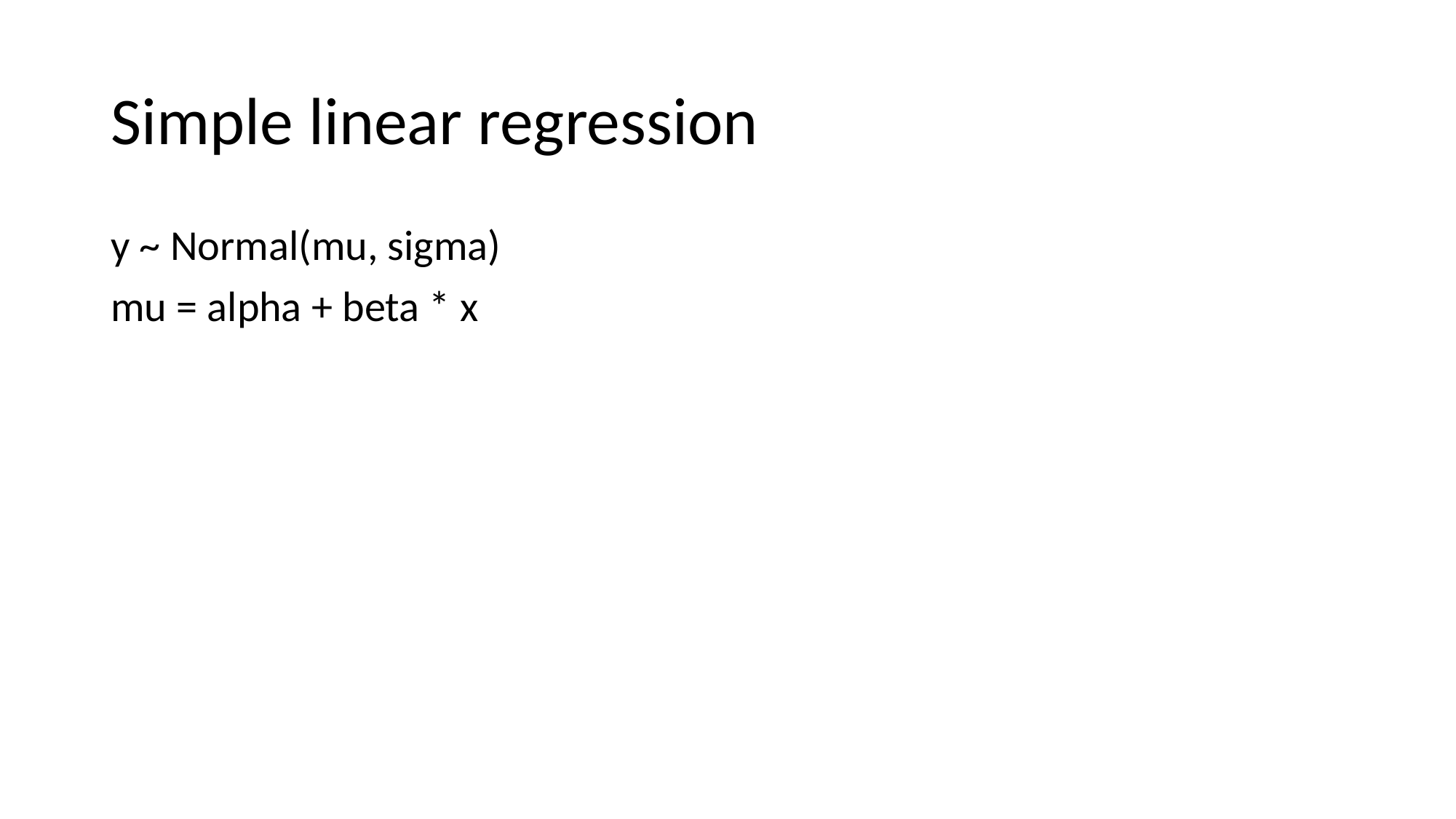

# Simple linear regression
y ~ Normal(mu, sigma)
mu = alpha + beta * x